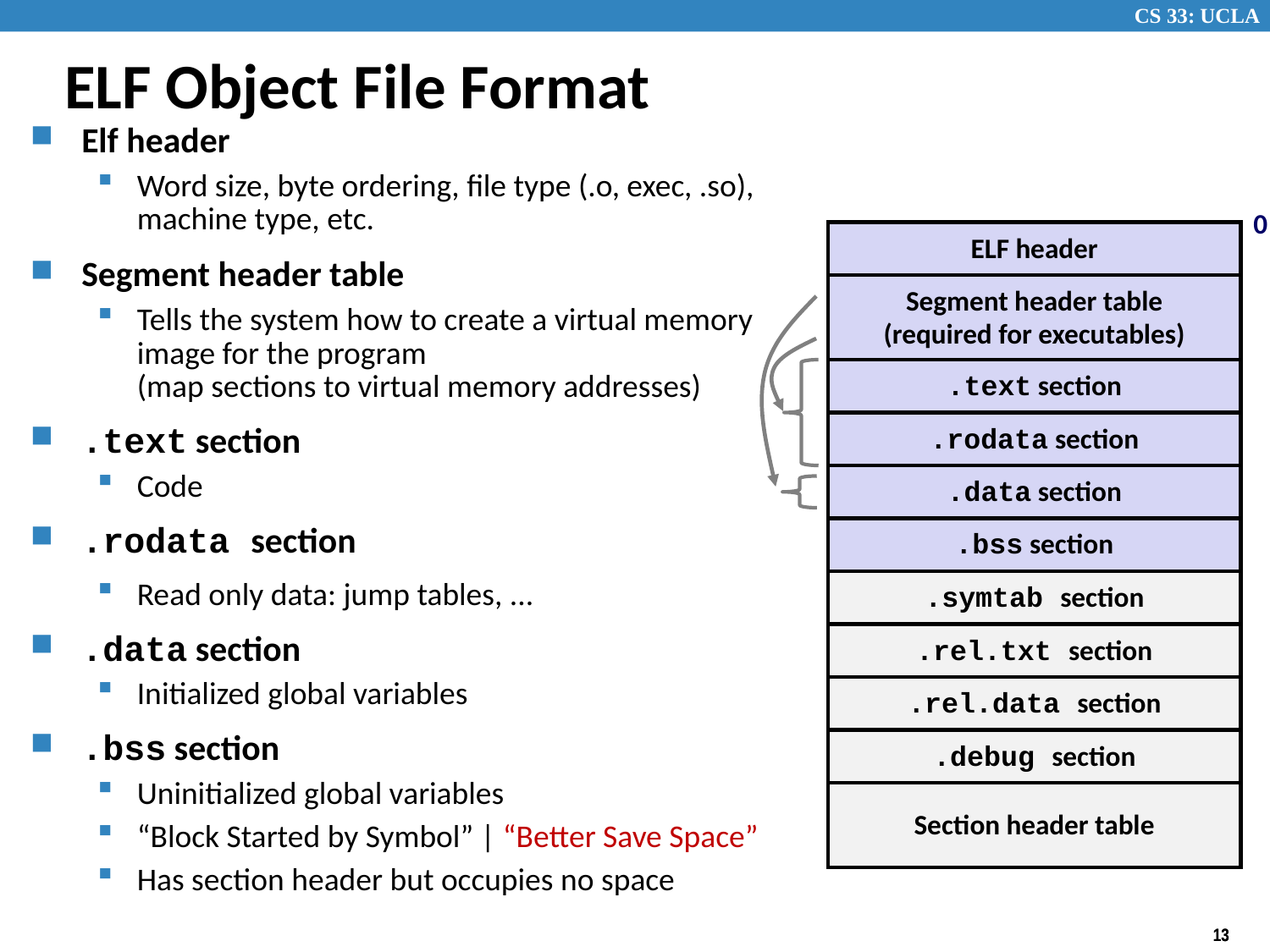

# ELF Object File Format
Elf header
Word size, byte ordering, file type (.o, exec, .so), machine type, etc.
Segment header table
Tells the system how to create a virtual memory image for the program
(map sections to virtual memory addresses)
.text section
Code
.rodata section
Read only data: jump tables, ...
.data section
Initialized global variables
.bss section
Uninitialized global variables
“Block Started by Symbol” | “Better Save Space”
Has section header but occupies no space

0
ELF header
Segment header table
(required for executables)

.text section
.rodata section
.data section

.bss section
.symtab section
.rel.txt section
.rel.data section
.debug section
Section header table